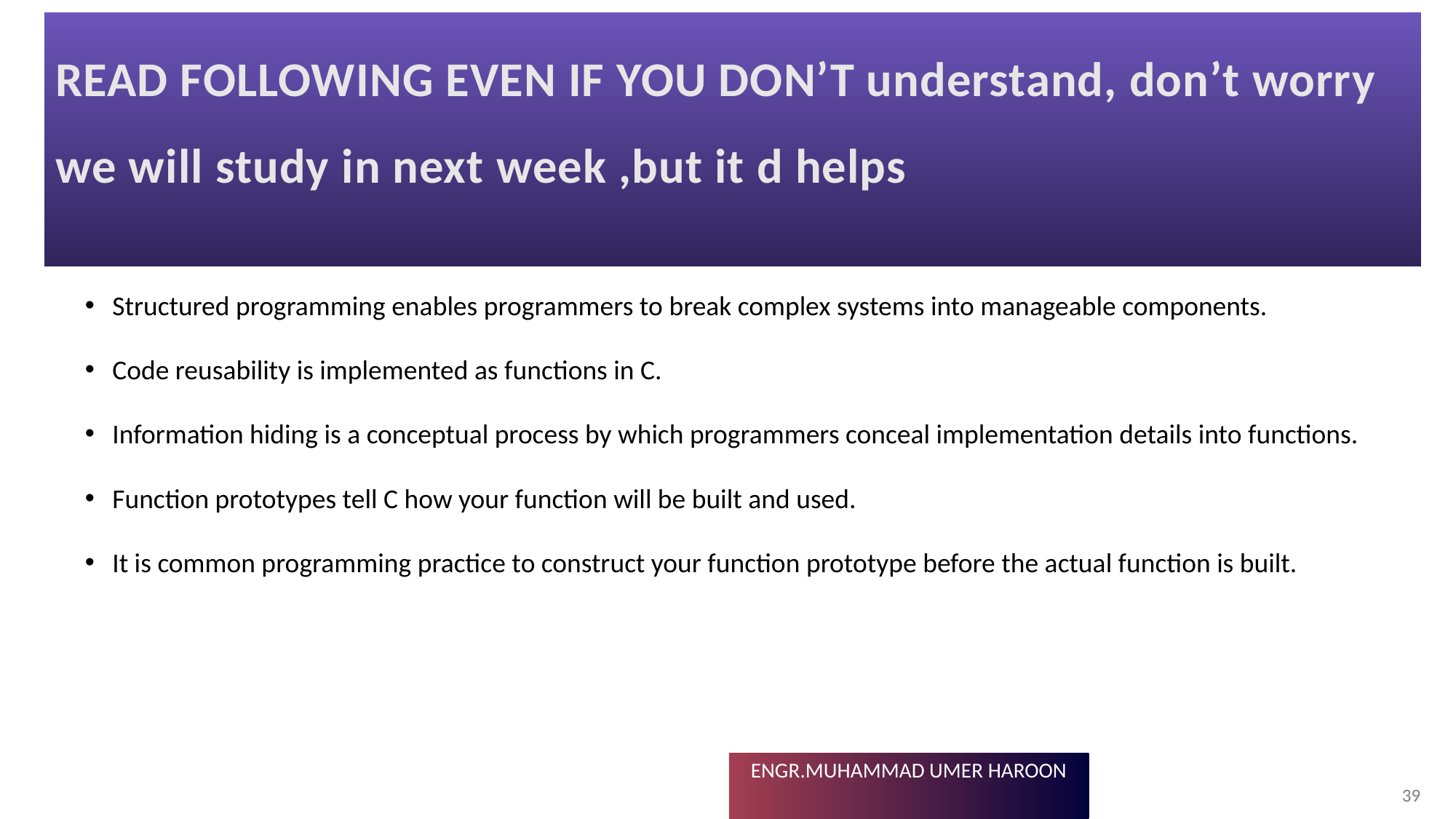

# READ FOLLOWING EVEN IF YOU DON’T understand, don’t worry we will study in next week ,but it d helps
Structured programming enables programmers to break complex systems into manageable components.
Code reusability is implemented as functions in C.
Information hiding is a conceptual process by which programmers conceal implementation details into functions.
Function prototypes tell C how your function will be built and used.
It is common programming practice to construct your function prototype before the actual function is built.
39